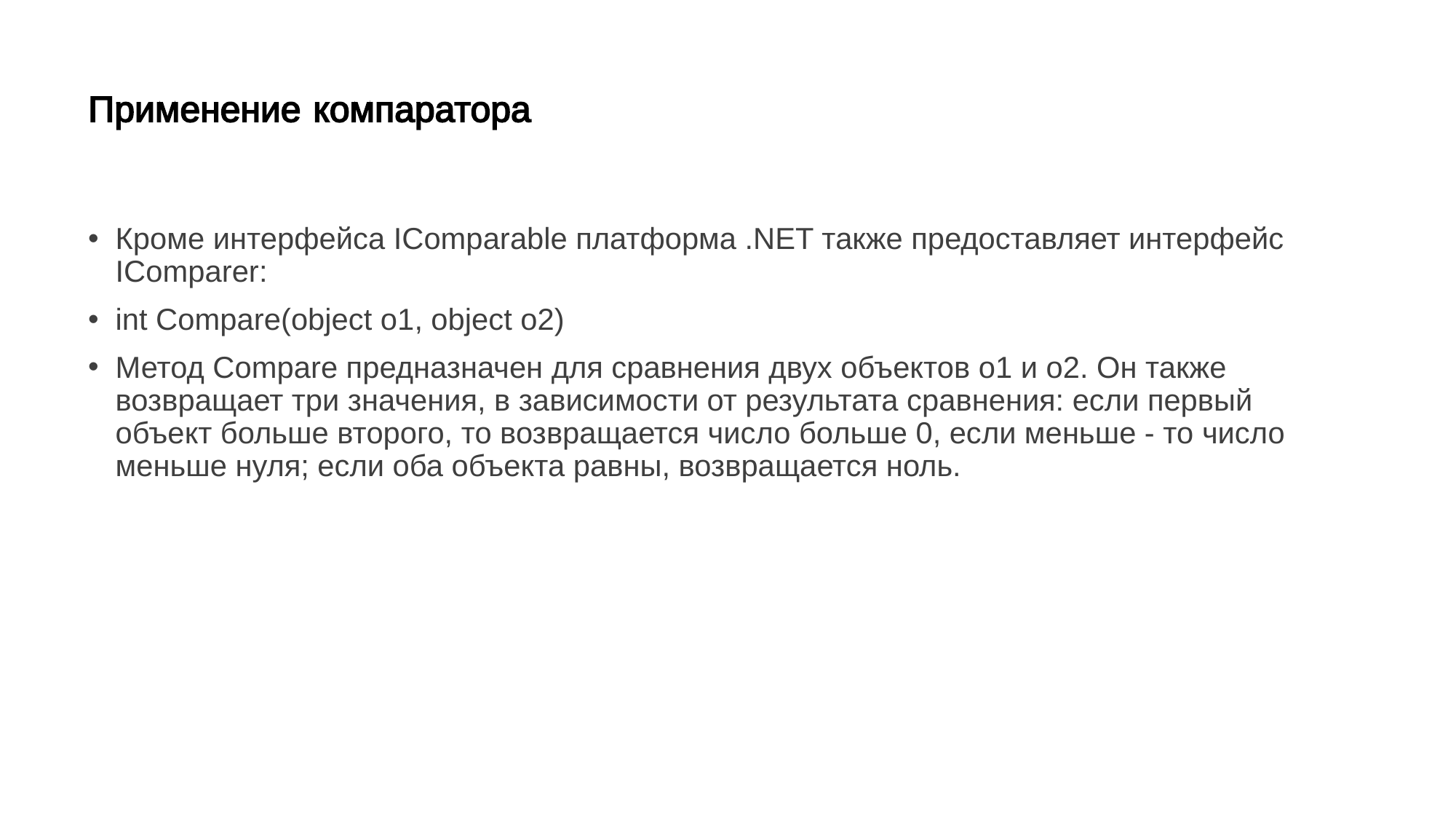

# Применение компаратора
Кроме интерфейса IComparable платформа .NET также предоставляет интерфейс IComparer:
int Compare(object o1, object o2)
Метод Compare предназначен для сравнения двух объектов o1 и o2. Он также возвращает три значения, в зависимости от результата сравнения: если первый объект больше второго, то возвращается число больше 0, если меньше - то число меньше нуля; если оба объекта равны, возвращается ноль.